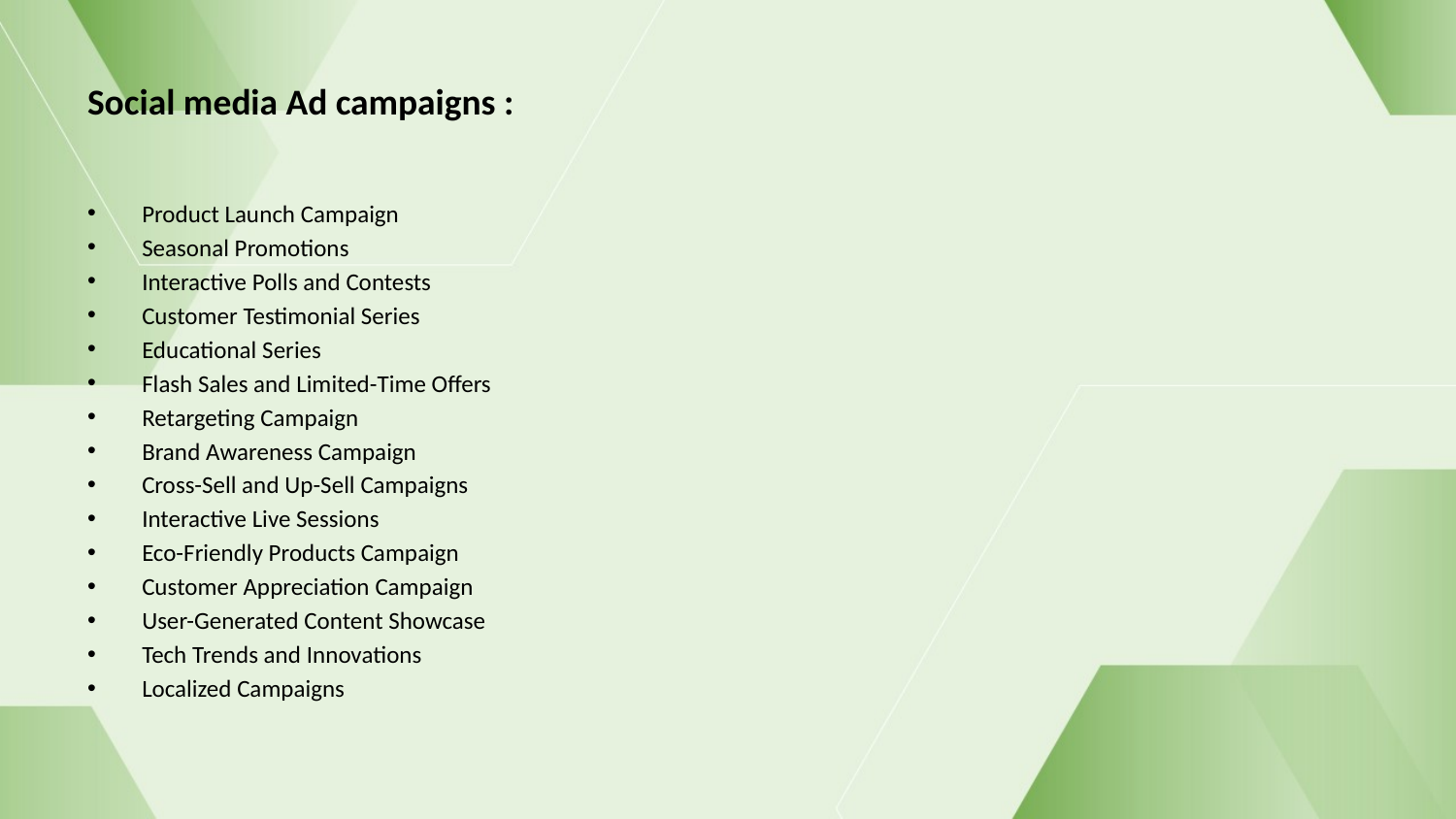

# Social media Ad campaigns :
Product Launch Campaign
Seasonal Promotions
Interactive Polls and Contests
Customer Testimonial Series
Educational Series
Flash Sales and Limited-Time Offers
Retargeting Campaign
Brand Awareness Campaign
Cross-Sell and Up-Sell Campaigns
Interactive Live Sessions
Eco-Friendly Products Campaign
Customer Appreciation Campaign
User-Generated Content Showcase
Tech Trends and Innovations
Localized Campaigns